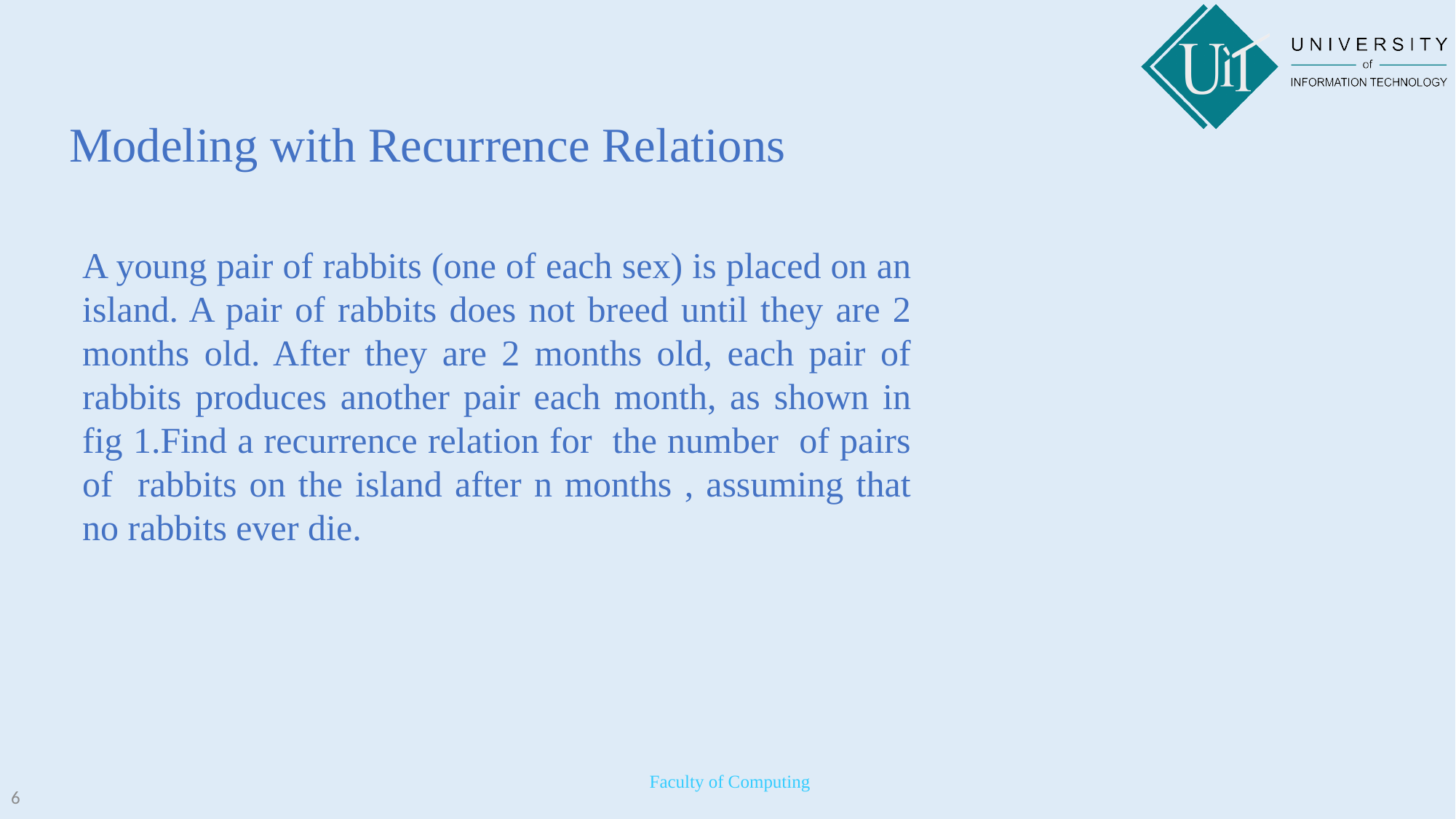

Modeling with Recurrence Relations
A young pair of rabbits (one of each sex) is placed on an island. A pair of rabbits does not breed until they are 2 months old. After they are 2 months old, each pair of rabbits produces another pair each month, as shown in fig 1.Find a recurrence relation for  the number  of pairs of  rabbits on the island after n months , assuming that no rabbits ever die.

 Faculty of Computing
6